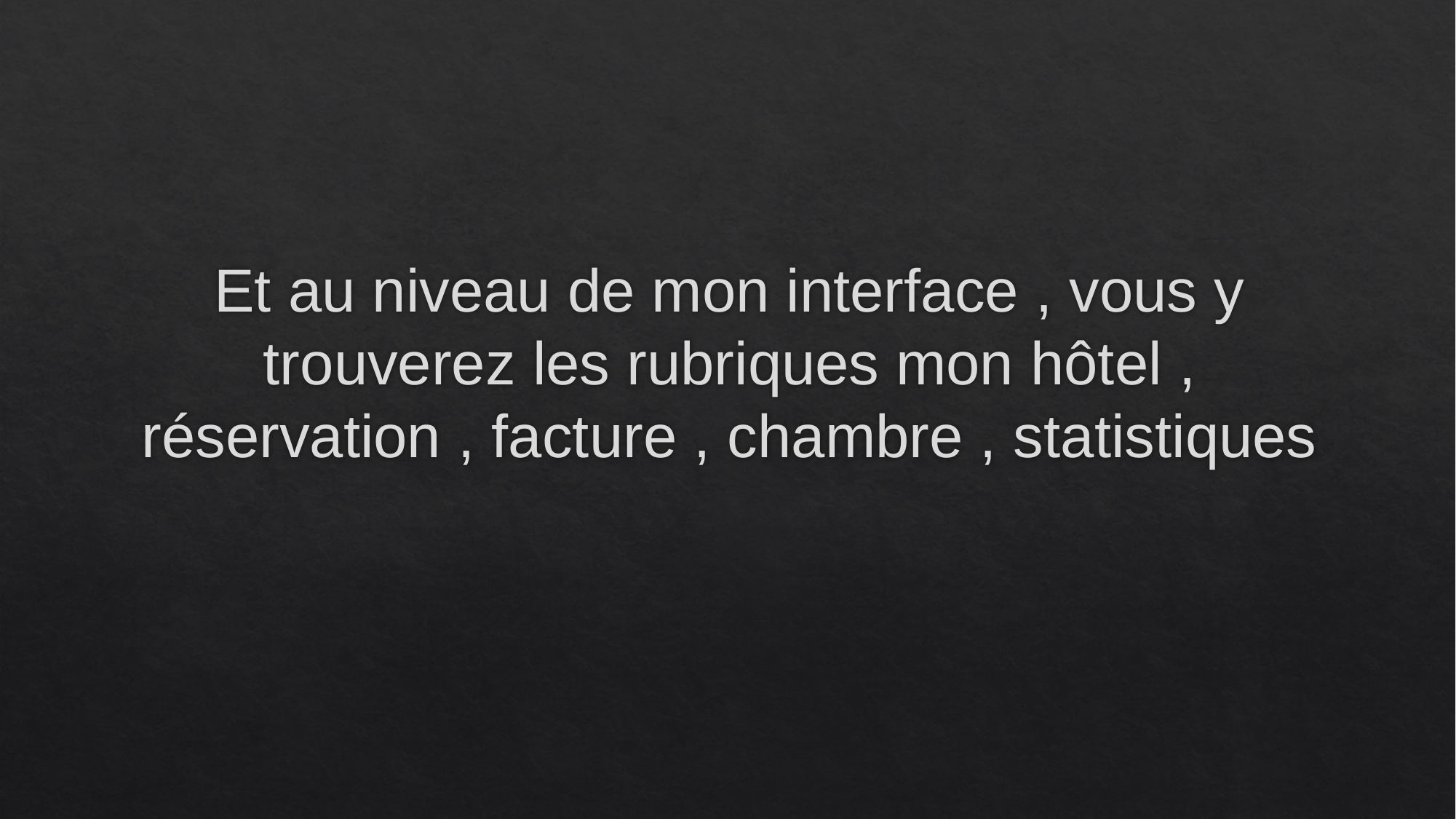

# Et au niveau de mon interface , vous y trouverez les rubriques mon hôtel , réservation , facture , chambre , statistiques